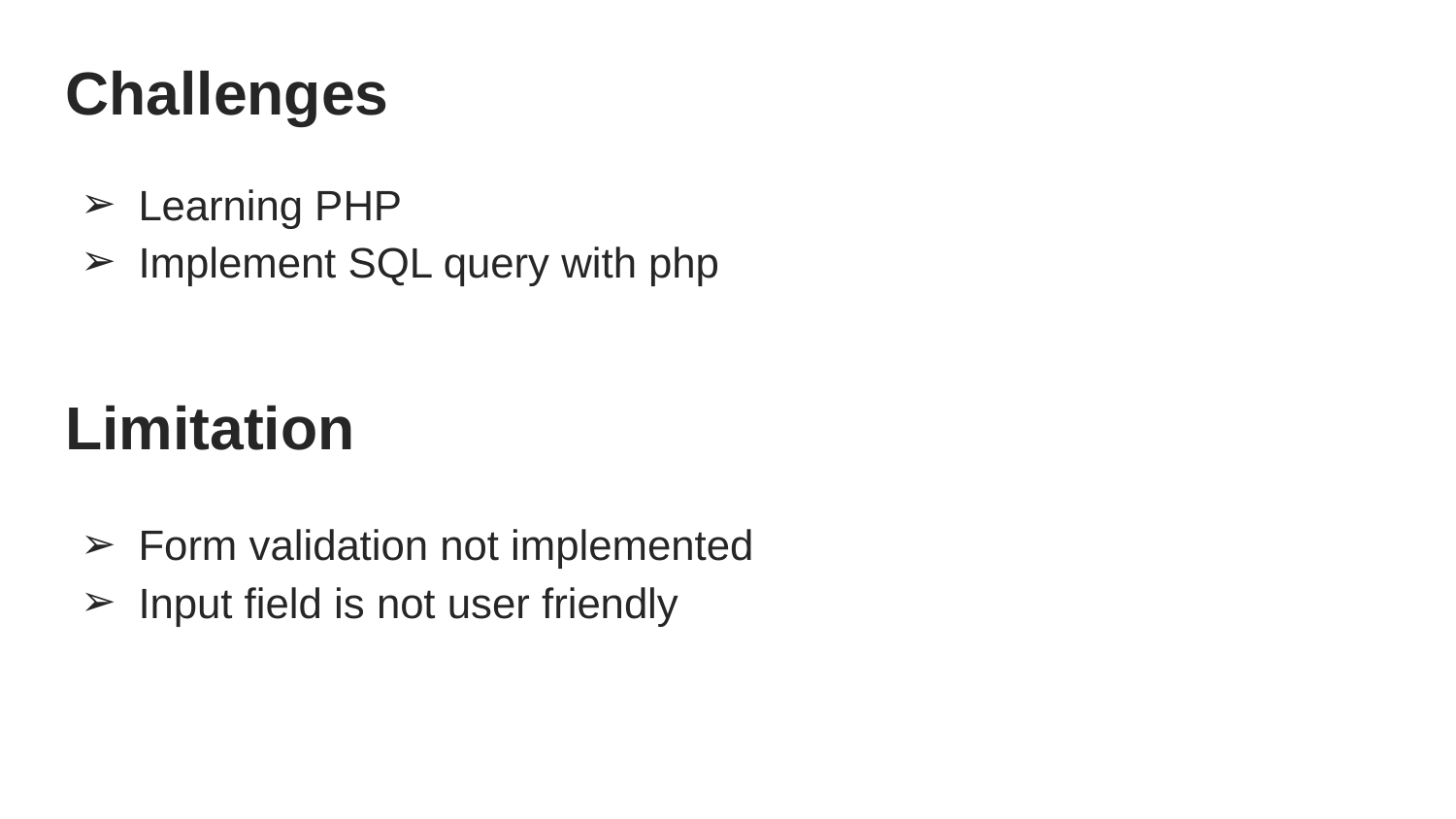

Challenges
Learning PHP
Implement SQL query with php
Limitation
Form validation not implemented
Input field is not user friendly